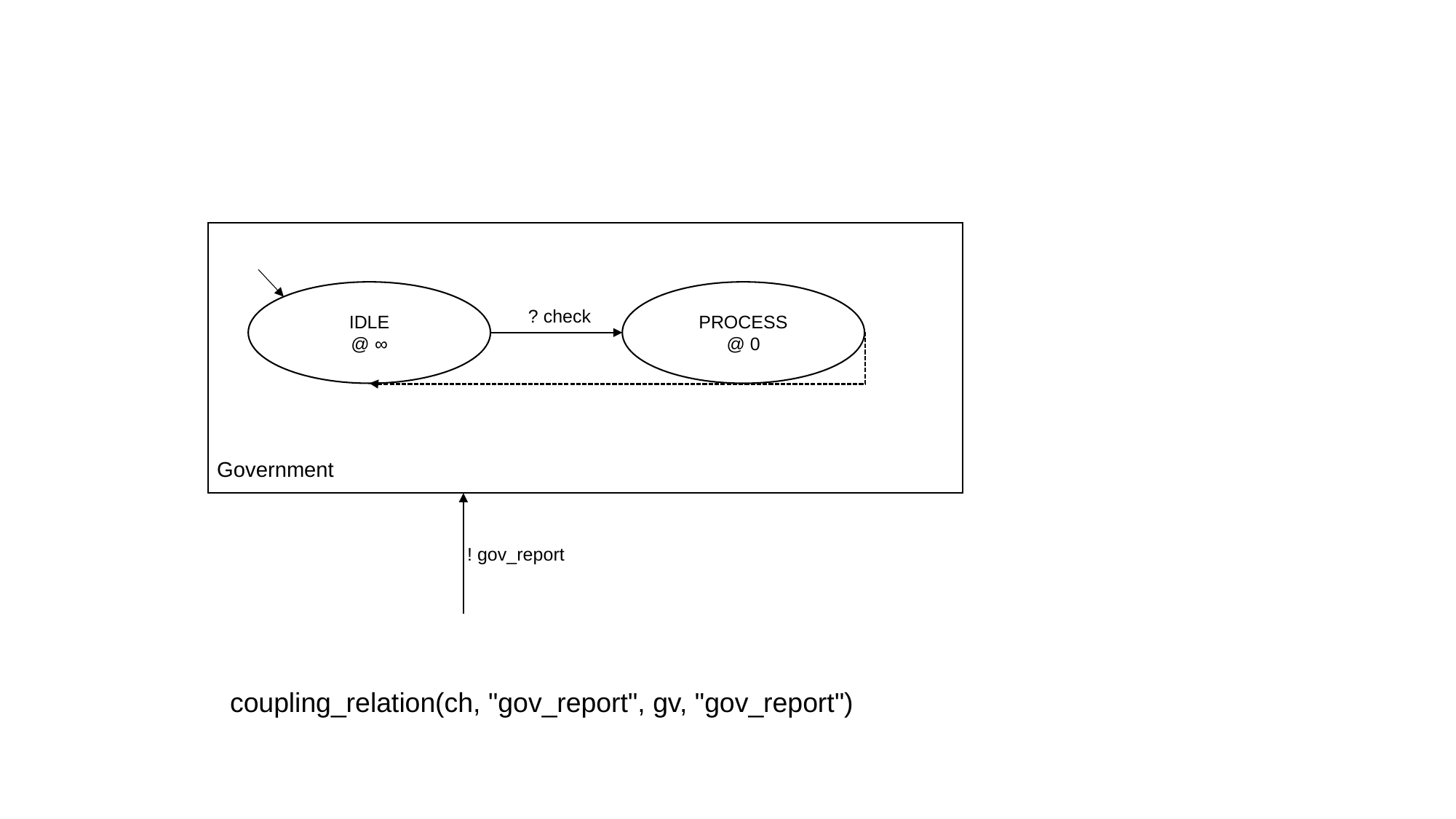

IDLE
@ ∞

PROCESS
@ 0

? check
Government
! gov_report
coupling_relation(ch, "gov_report", gv, "gov_report")